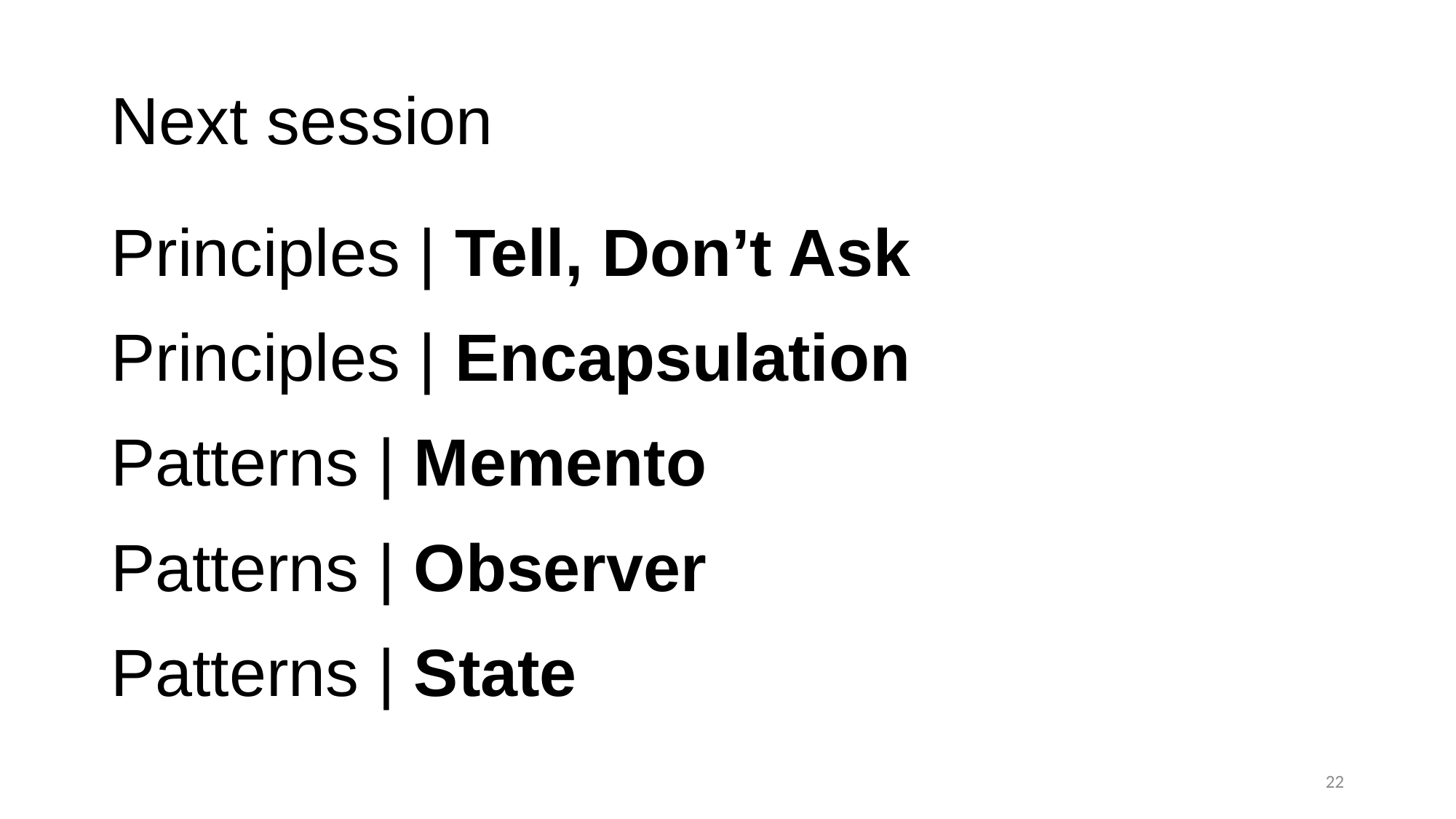

# Next session
Principles | Tell, Don’t Ask
Principles | Encapsulation
Patterns | Memento
Patterns | Observer
Patterns | State
22